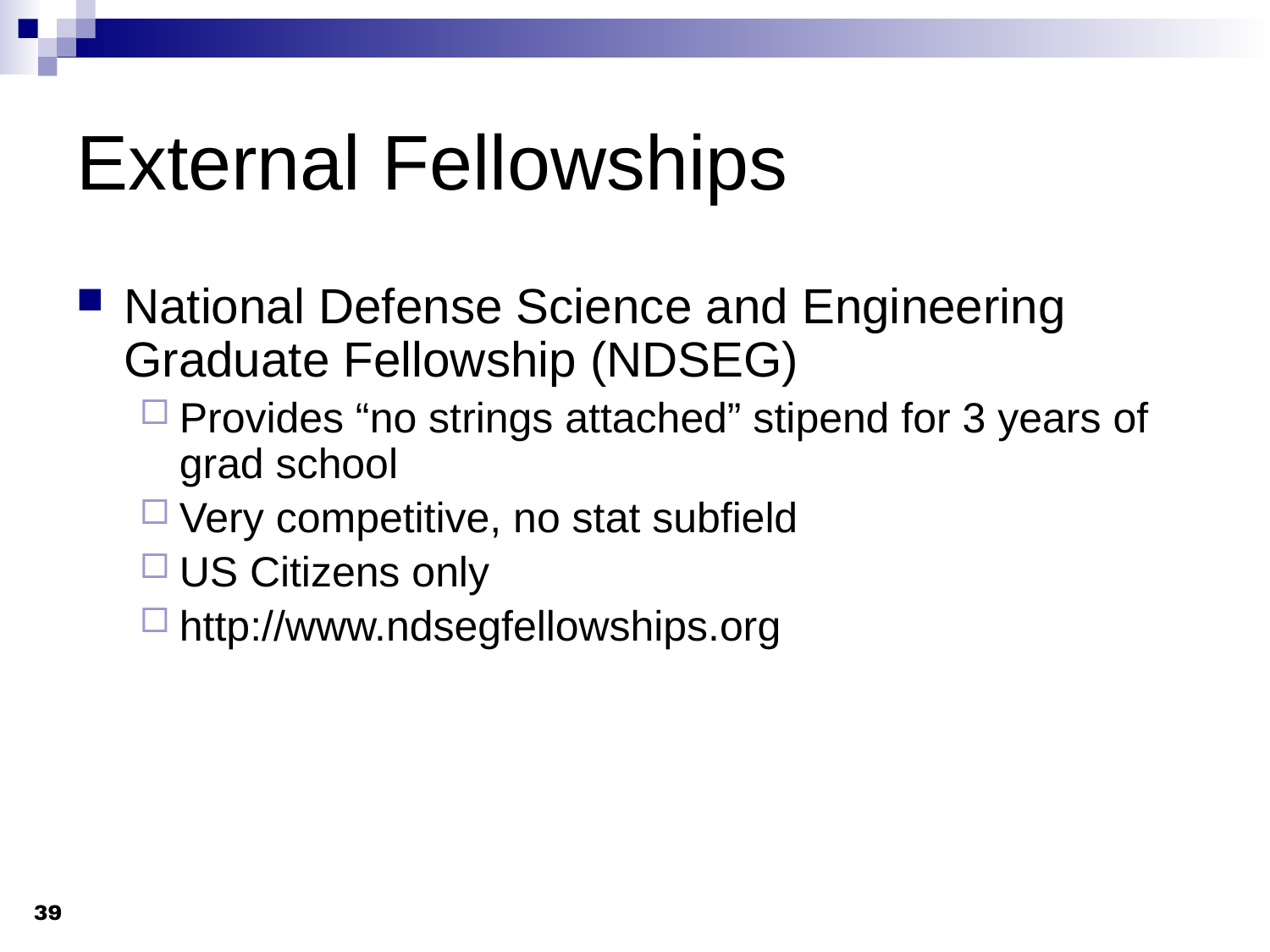

External Fellowships
National Defense Science and Engineering Graduate Fellowship (NDSEG)
Provides “no strings attached” stipend for 3 years of grad school
Very competitive, no stat subfield
US Citizens only
http://www.ndsegfellowships.org
39